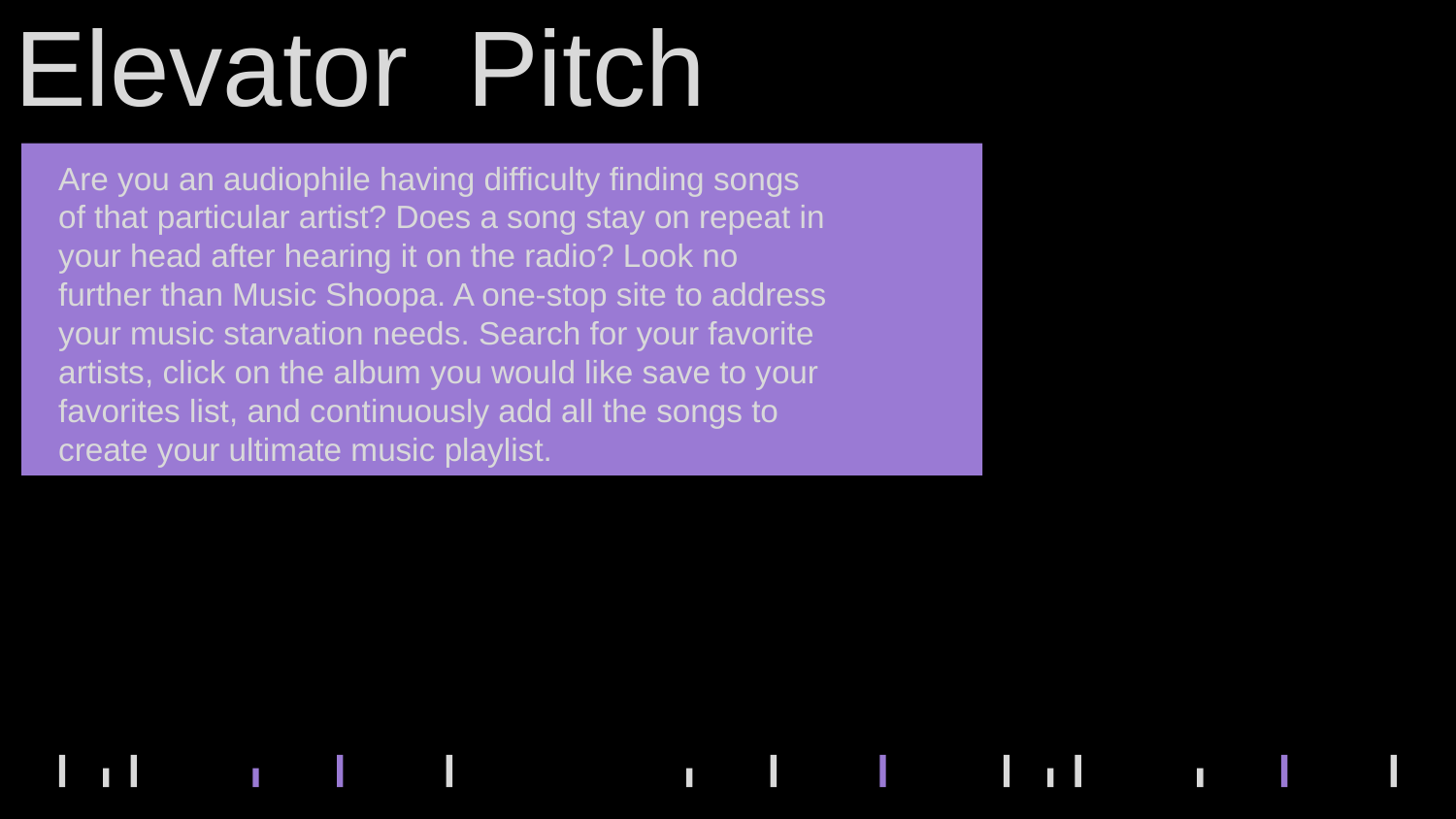

# Elevator  Pitch
Are you an audiophile having difficulty finding songs
of that particular artist? Does a song stay on repeat in
your head after hearing it on the radio? Look no
further than Music Shoopa. A one-stop site to address
your music starvation needs. Search for your favorite
artists, click on the album you would like save to your
favorites list, and continuously add all the songs to
create your ultimate music playlist.